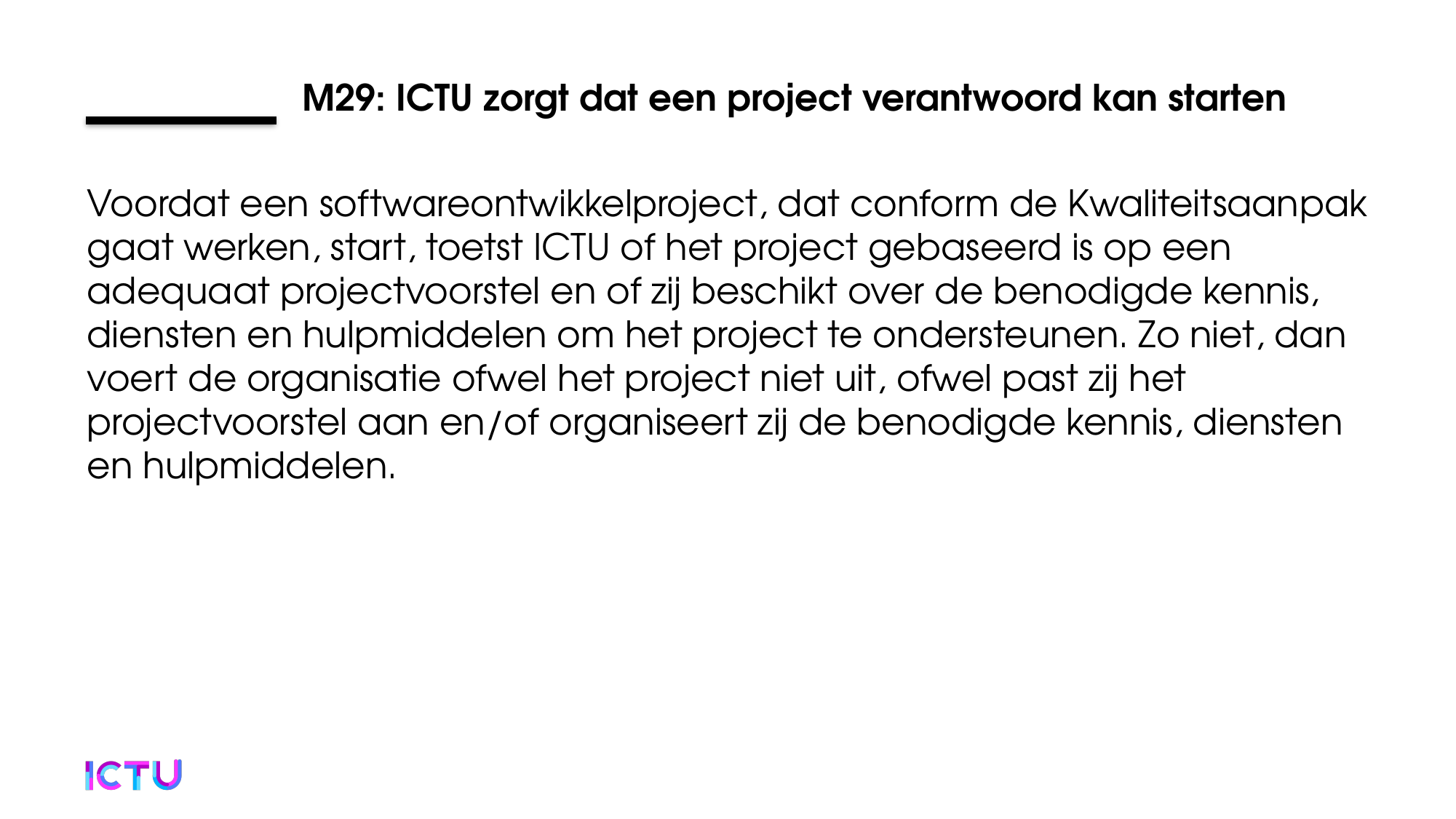

# M29: ICTU zorgt dat een project verantwoord kan starten
Voordat een softwareontwikkelproject, dat conform de Kwaliteitsaanpak gaat werken, start, toetst ICTU of het project gebaseerd is op een adequaat projectvoorstel en of zij beschikt over de benodigde kennis, diensten en hulpmiddelen om het project te ondersteunen. Zo niet, dan voert de organisatie ofwel het project niet uit, ofwel past zij het projectvoorstel aan en/of organiseert zij de benodigde kennis, diensten en hulpmiddelen.